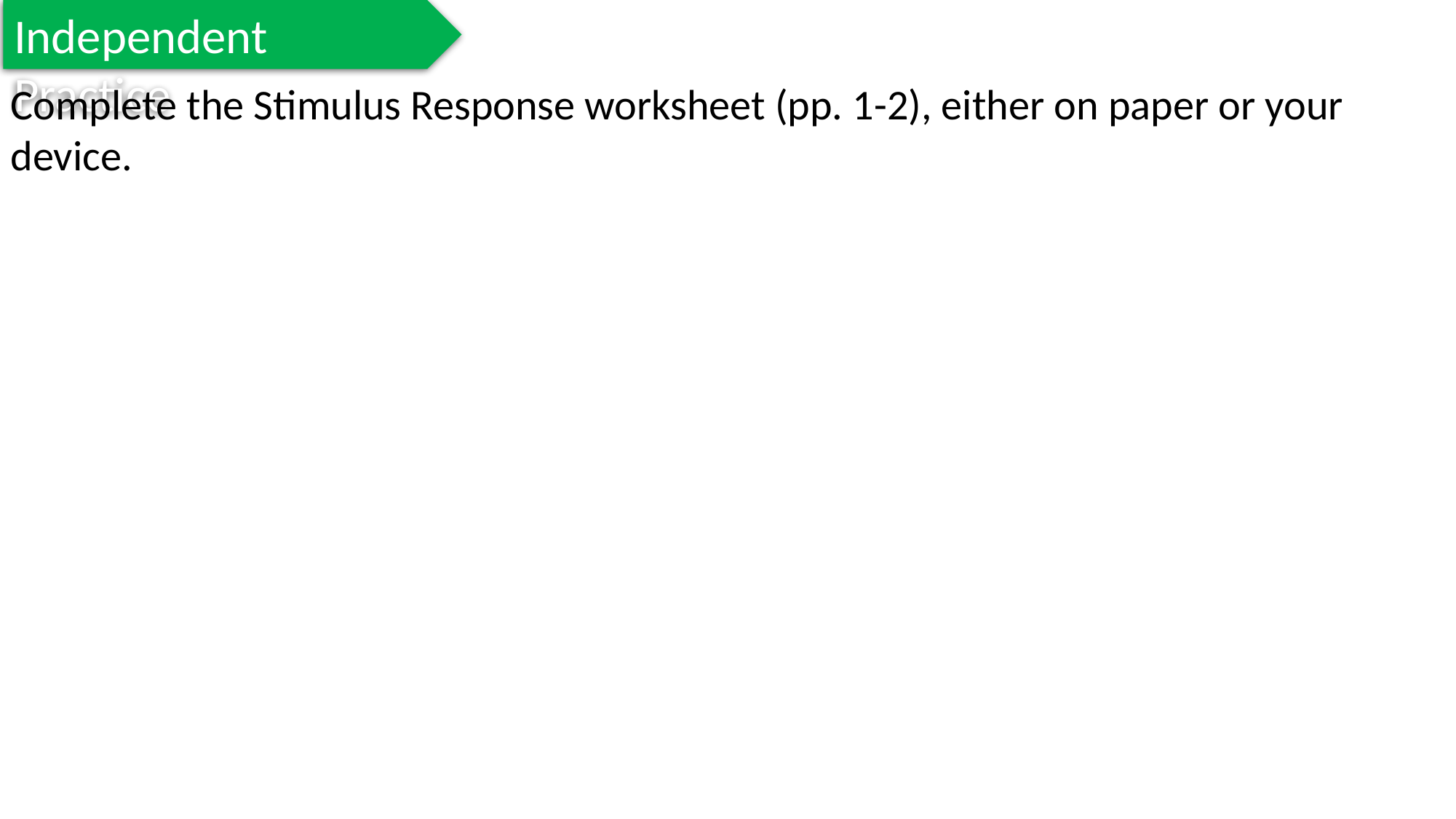

Independent Practice
Complete the Stimulus Response worksheet (pp. 1-2), either on paper or your device.
Marigold
Rafflesia
Cactus
Jasmine
Trumpet Vine
Bottlebrush